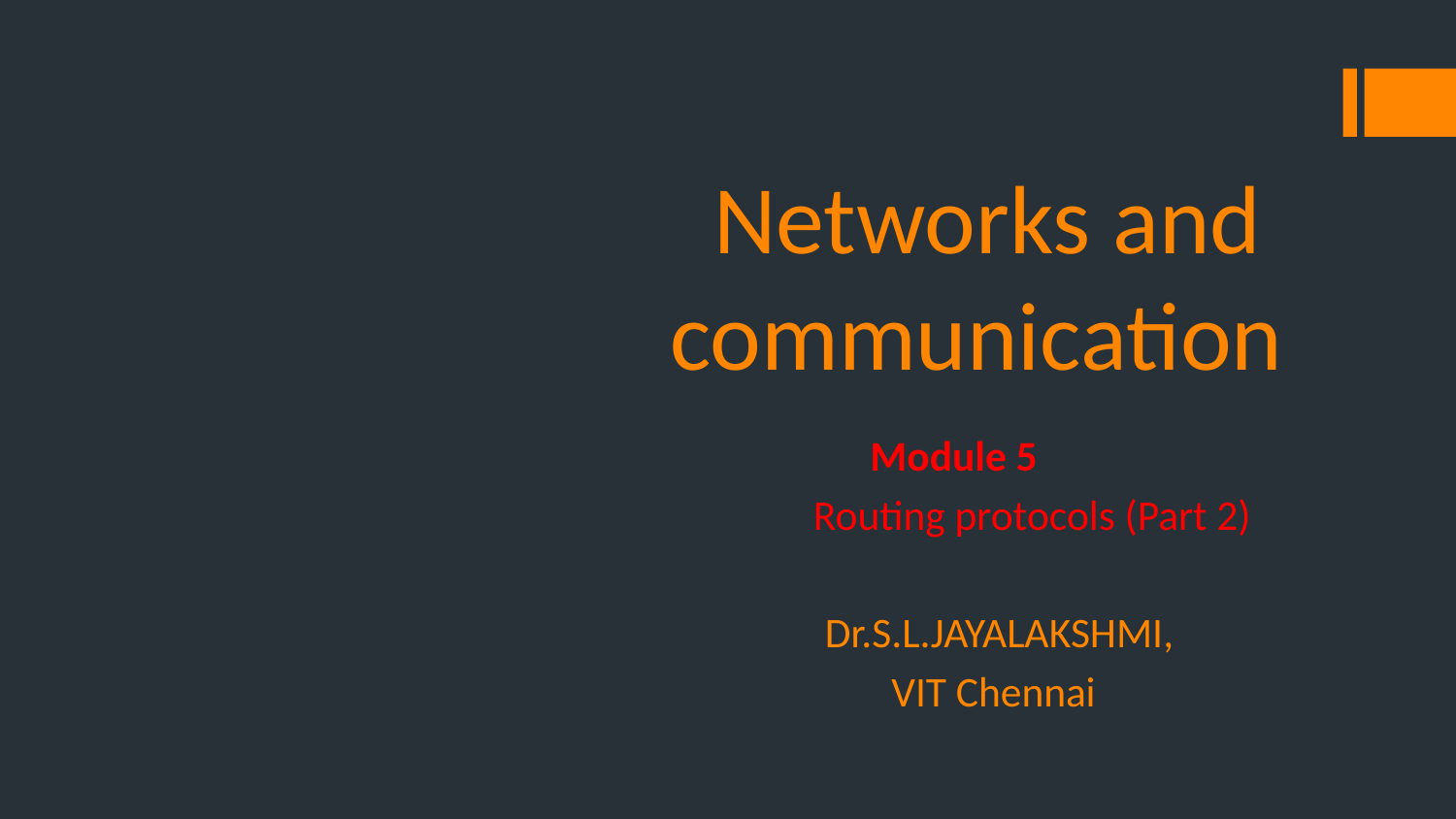

# Networks and communication
                                  Module 5
                            Routing protocols (Part 2)

		Dr.S.L.JAYALAKSHMI,
		       VIT Chennai